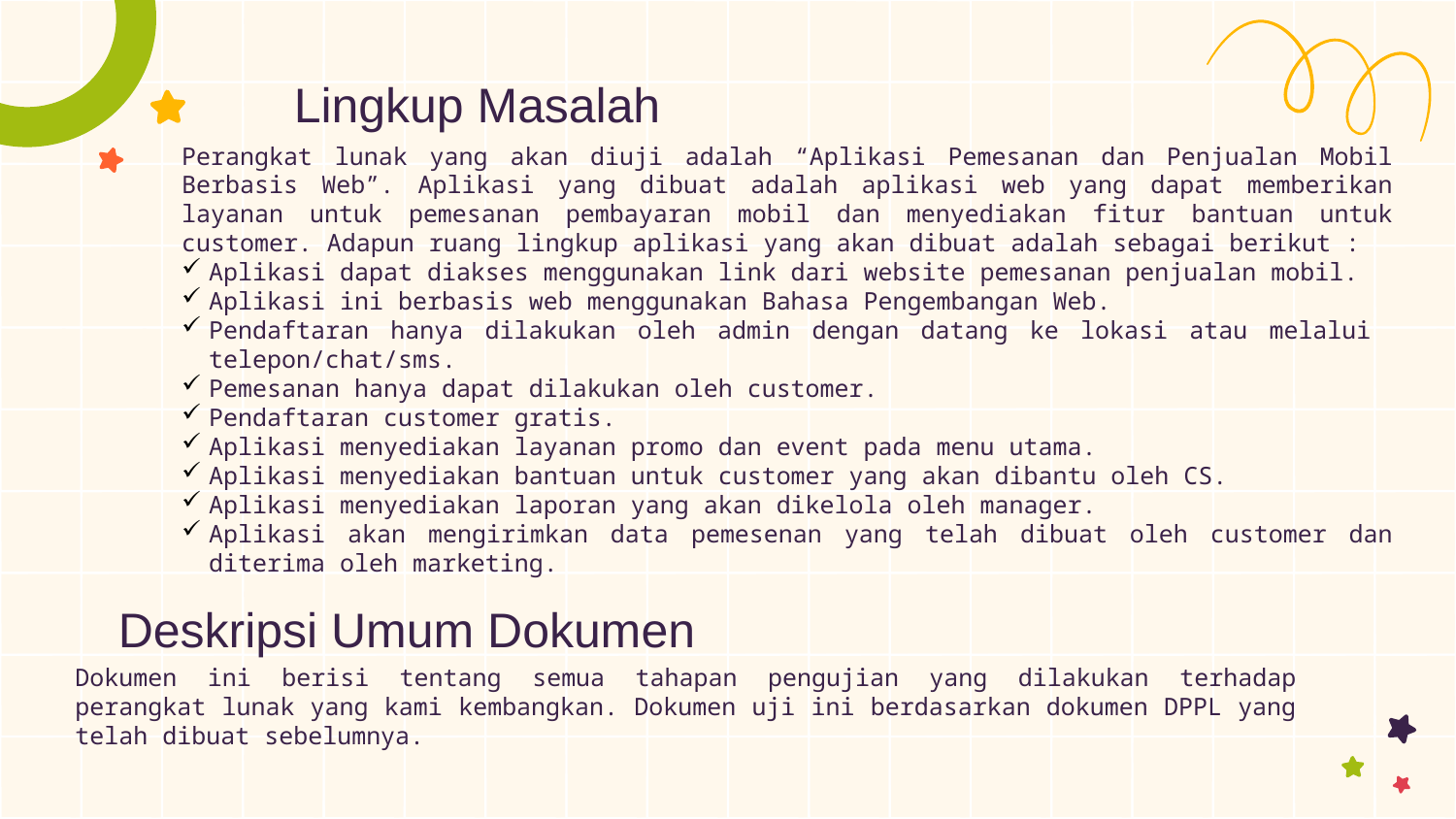

# Lingkup Masalah

Perangkat lunak yang akan diuji adalah “Aplikasi Pemesanan dan Penjualan Mobil Berbasis Web”. Aplikasi yang dibuat adalah aplikasi web yang dapat memberikan layanan untuk pemesanan pembayaran mobil dan menyediakan fitur bantuan untuk customer. Adapun ruang lingkup aplikasi yang akan dibuat adalah sebagai berikut :
Aplikasi dapat diakses menggunakan link dari website pemesanan penjualan mobil.
Aplikasi ini berbasis web menggunakan Bahasa Pengembangan Web.
Pendaftaran hanya dilakukan oleh admin dengan datang ke lokasi atau melalui  telepon/chat/sms.
Pemesanan hanya dapat dilakukan oleh customer.
Pendaftaran customer gratis.
Aplikasi menyediakan layanan promo dan event pada menu utama.
Aplikasi menyediakan bantuan untuk customer yang akan dibantu oleh CS.
Aplikasi menyediakan laporan yang akan dikelola oleh manager.
Aplikasi akan mengirimkan data pemesenan yang telah dibuat oleh customer dan diterima oleh marketing.
Deskripsi Umum Dokumen
Dokumen ini berisi tentang semua tahapan pengujian yang dilakukan terhadap perangkat lunak yang kami kembangkan. Dokumen uji ini berdasarkan dokumen DPPL yang telah dibuat sebelumnya.